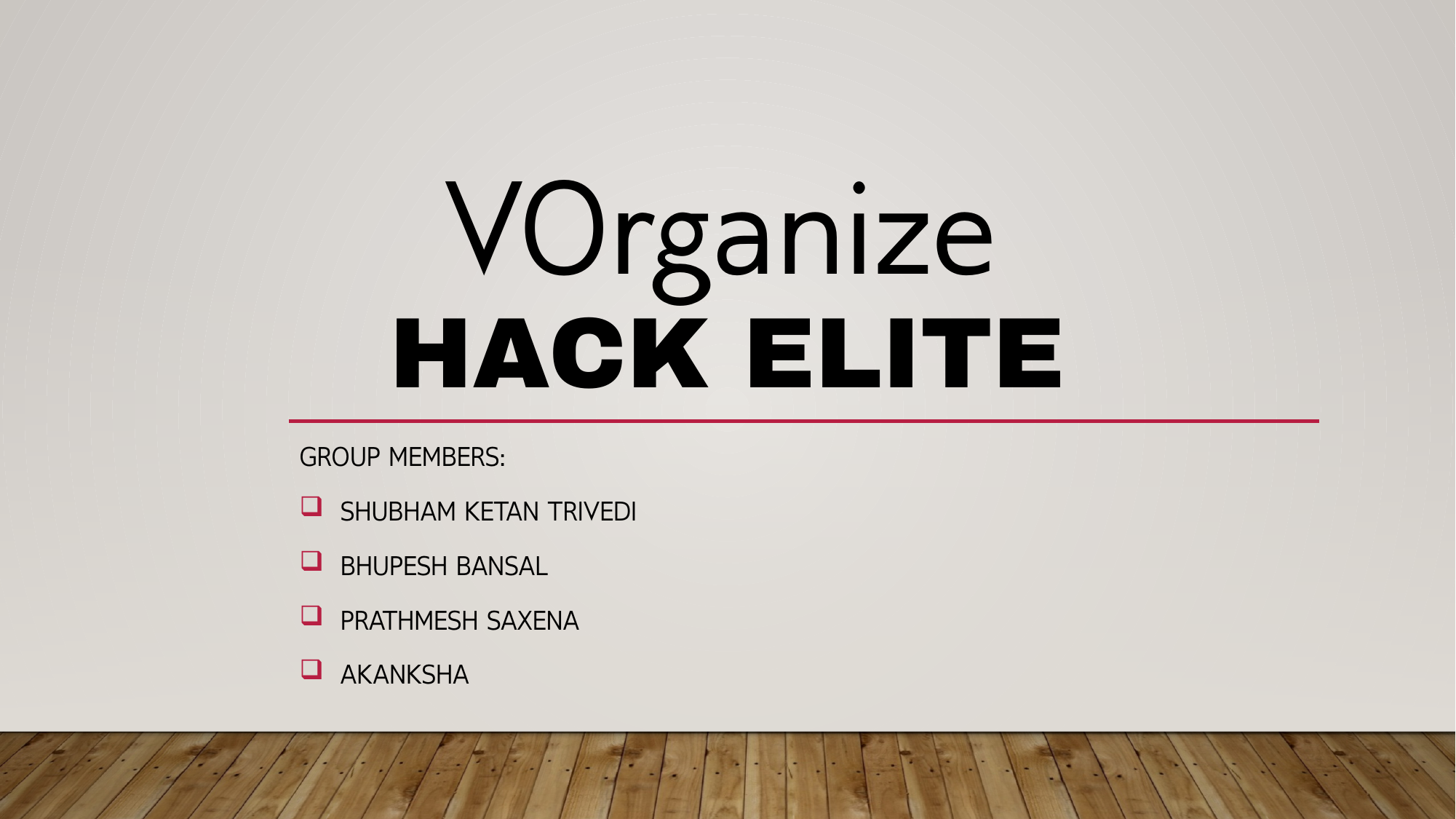

# HACK ELITE
VOrganize
GROUP MEMBERS:
Shubham Ketan Trivedi
Bhupesh Bansal
Prathmesh Saxena
AkanKsha